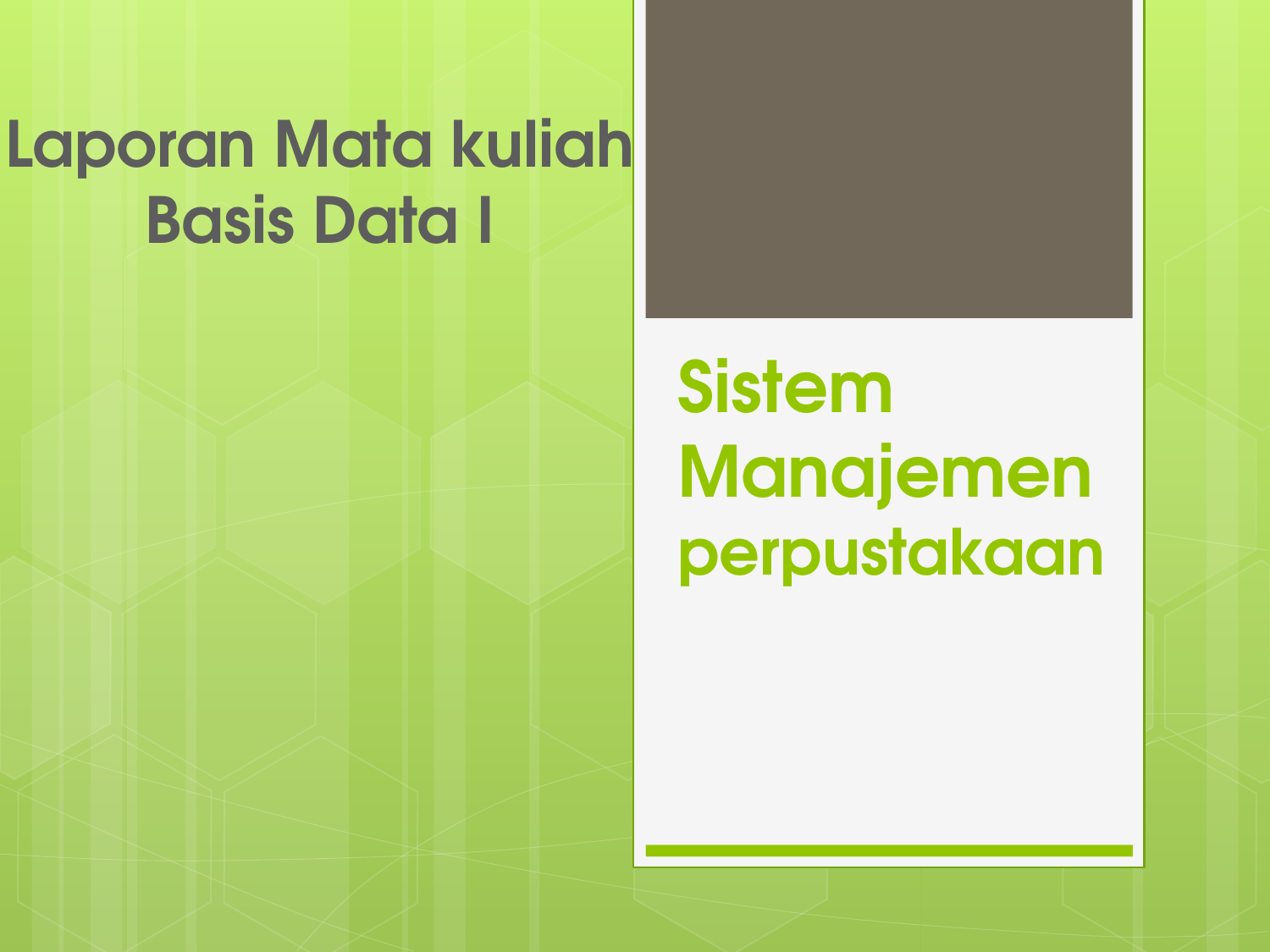

# Laporan Mata kuliah Basis Data I
Sistem Manajemen perpustakaan